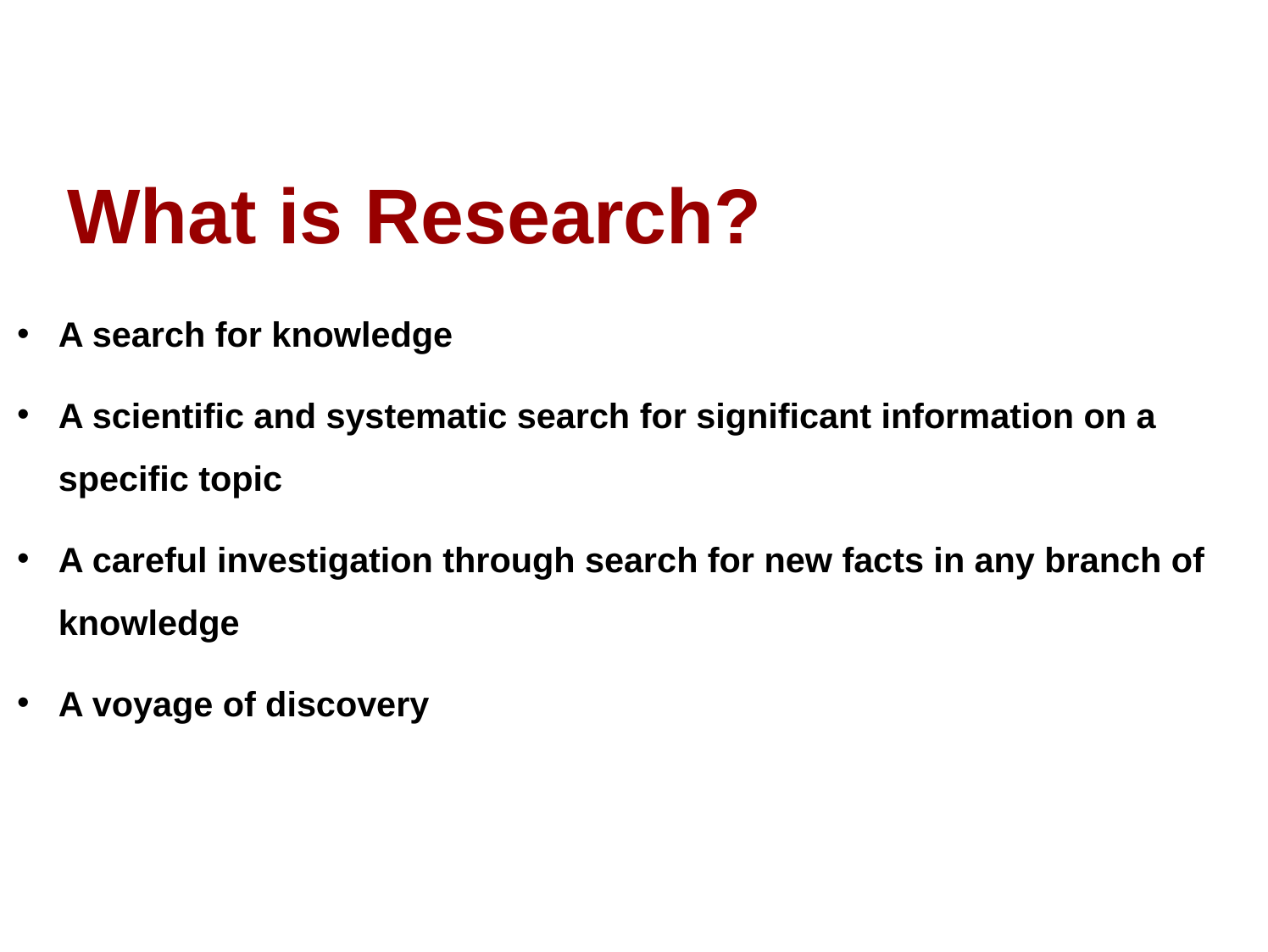

# What is Research?
A search for knowledge
A scientific and systematic search for significant information on a specific topic
A careful investigation through search for new facts in any branch of knowledge
A voyage of discovery